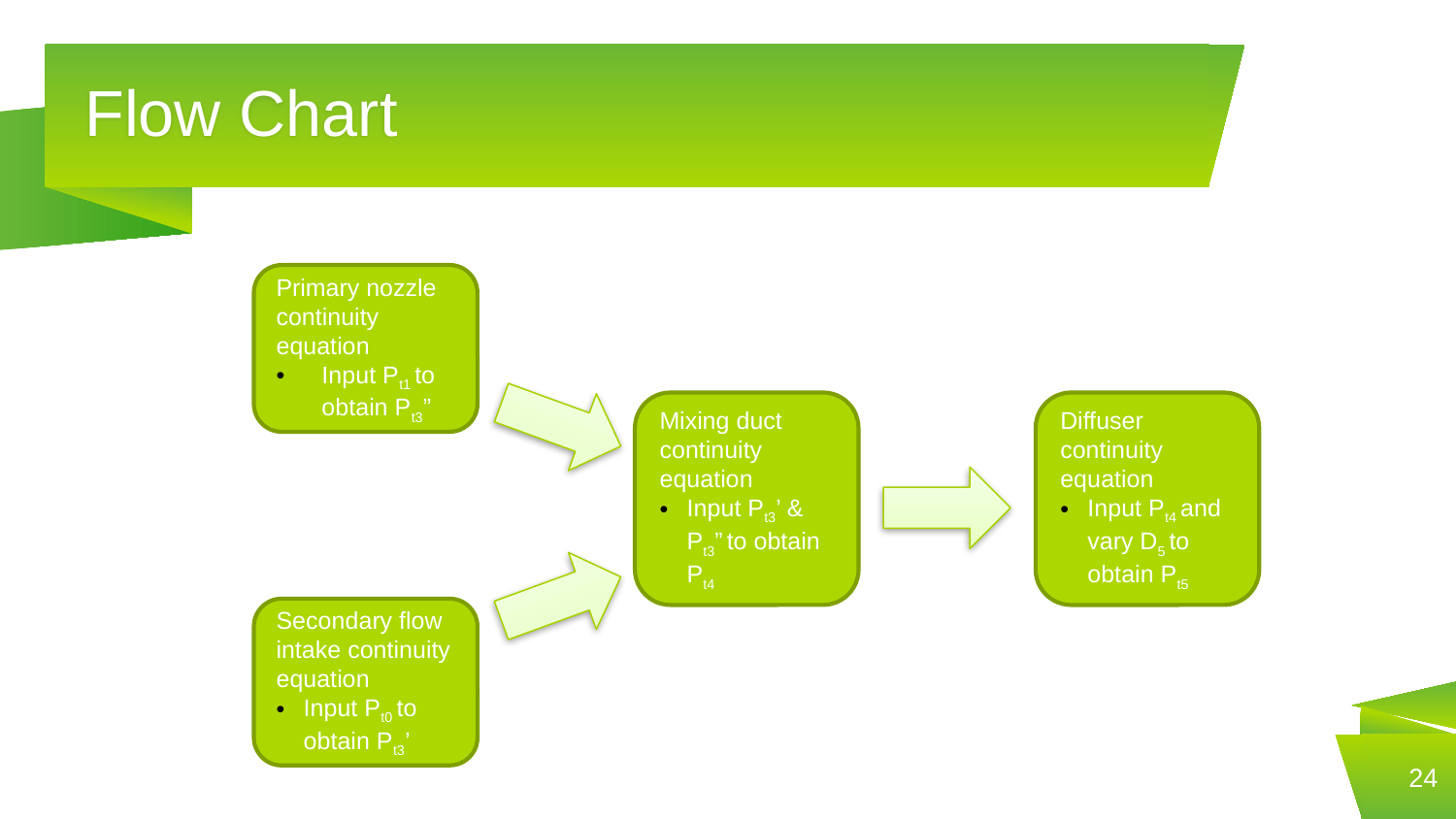

# Flow Chart
Primary nozzle continuity equation
Input Pt1 to obtain Pt3”

Diffuser continuity equation
Input Pt4 and vary D5 to obtain Pt5
Mixing duct continuity equation
Input Pt3’ & Pt3” to obtain Pt4

Secondary flow intake continuity equation
Input Pt0 to obtain Pt3’
24